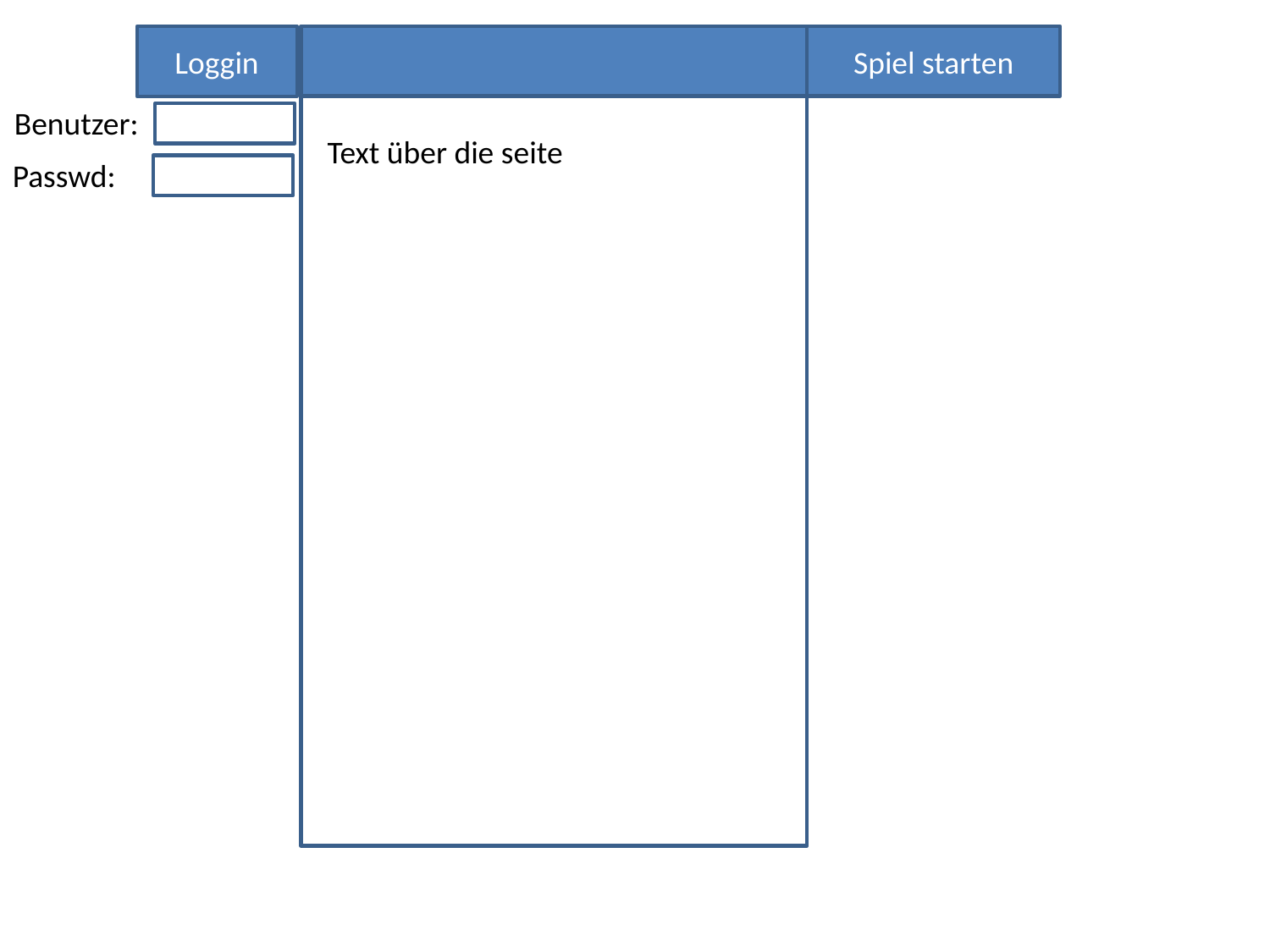

Spiel starten
Loggin

Benutzer:

Text über die seite
Passwd: